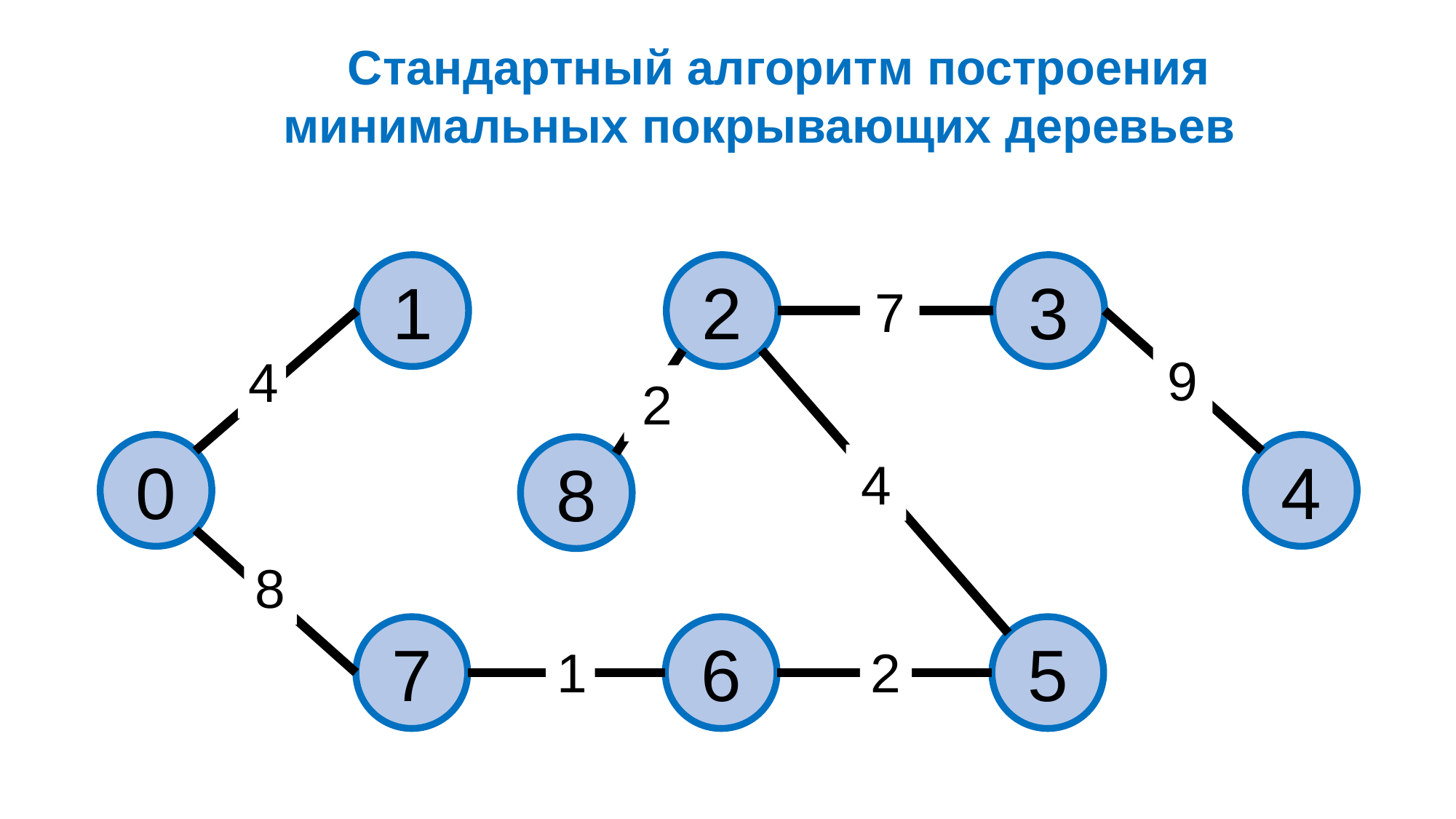

Стандартный алгоритм построения минимальных покрывающих деревьев
1
2
3
7
9
4
2
0
4
8
4
8
7
6
5
1
2